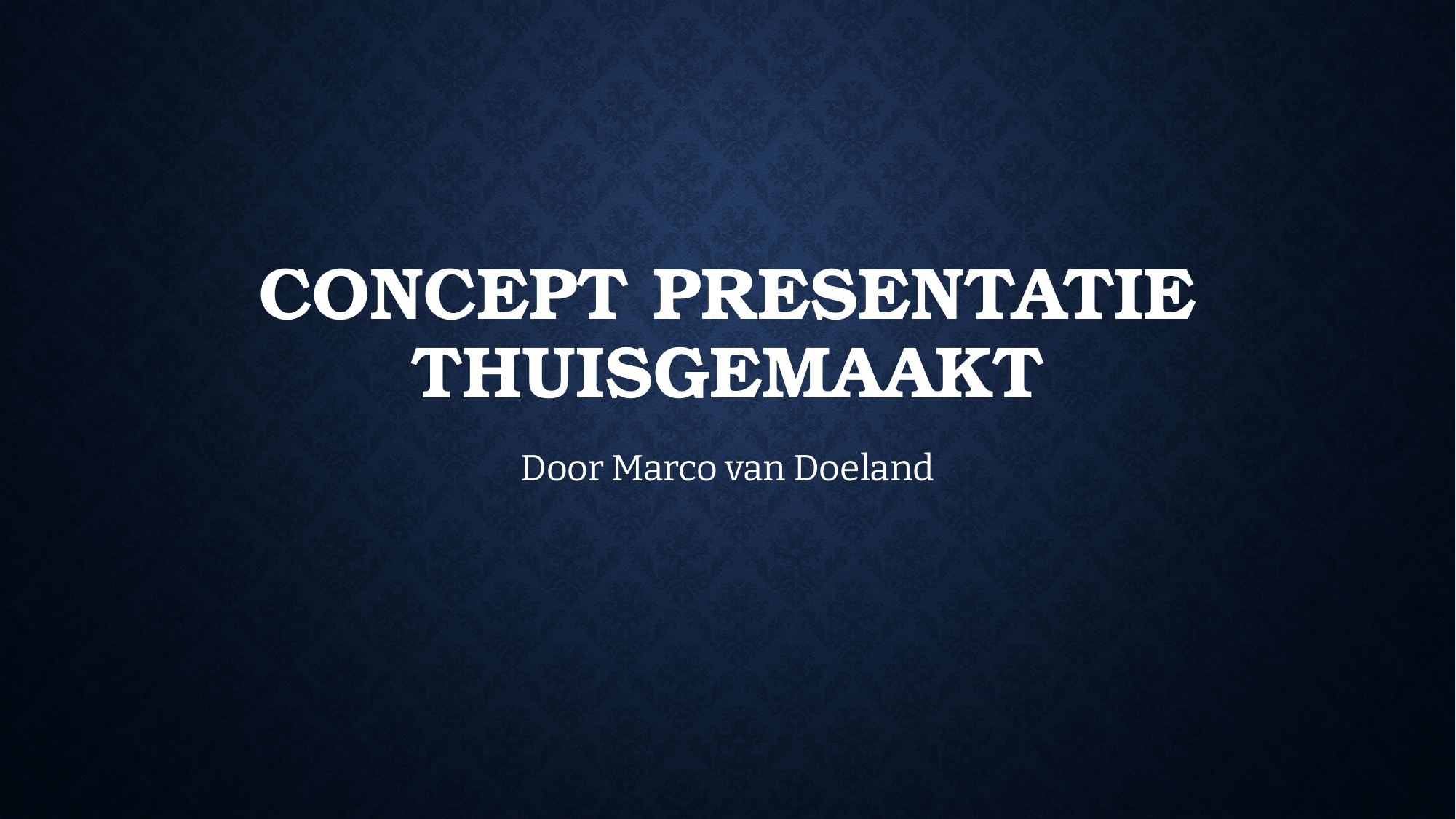

# Concept Presentatie Thuisgemaakt
Door Marco van Doeland